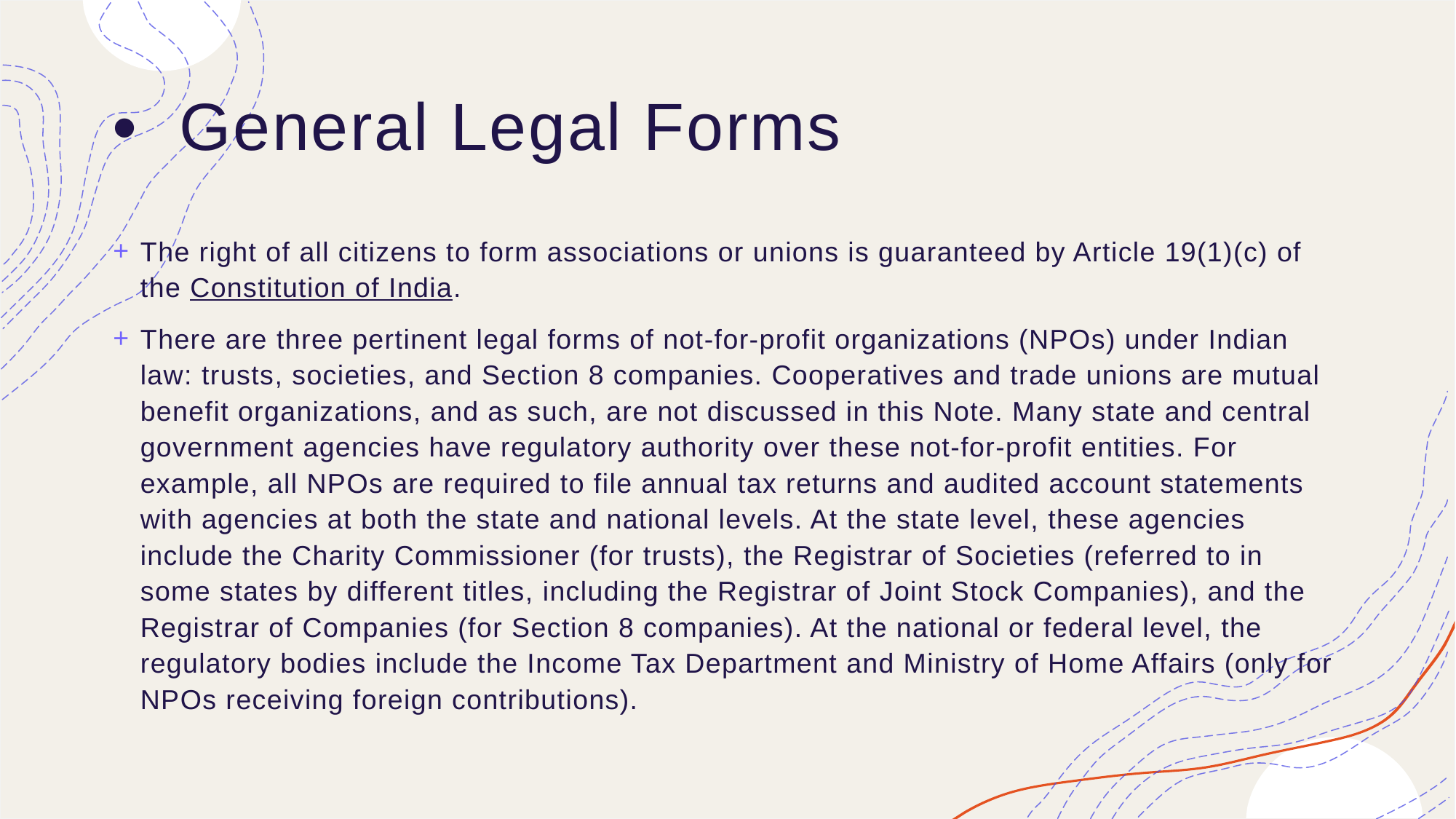

# •  General Legal Forms
The right of all citizens to form associations or unions is guaranteed by Article 19(1)(c) of the Constitution of India.
There are three pertinent legal forms of not-for-profit organizations (NPOs) under Indian law: trusts, societies, and Section 8 companies. Cooperatives and trade unions are mutual benefit organizations, and as such, are not discussed in this Note. Many state and central government agencies have regulatory authority over these not-for-profit entities. For example, all NPOs are required to file annual tax returns and audited account statements with agencies at both the state and national levels. At the state level, these agencies include the Charity Commissioner (for trusts), the Registrar of Societies (referred to in some states by different titles, including the Registrar of Joint Stock Companies), and the Registrar of Companies (for Section 8 companies). At the national or federal level, the regulatory bodies include the Income Tax Department and Ministry of Home Affairs (only for NPOs receiving foreign contributions).